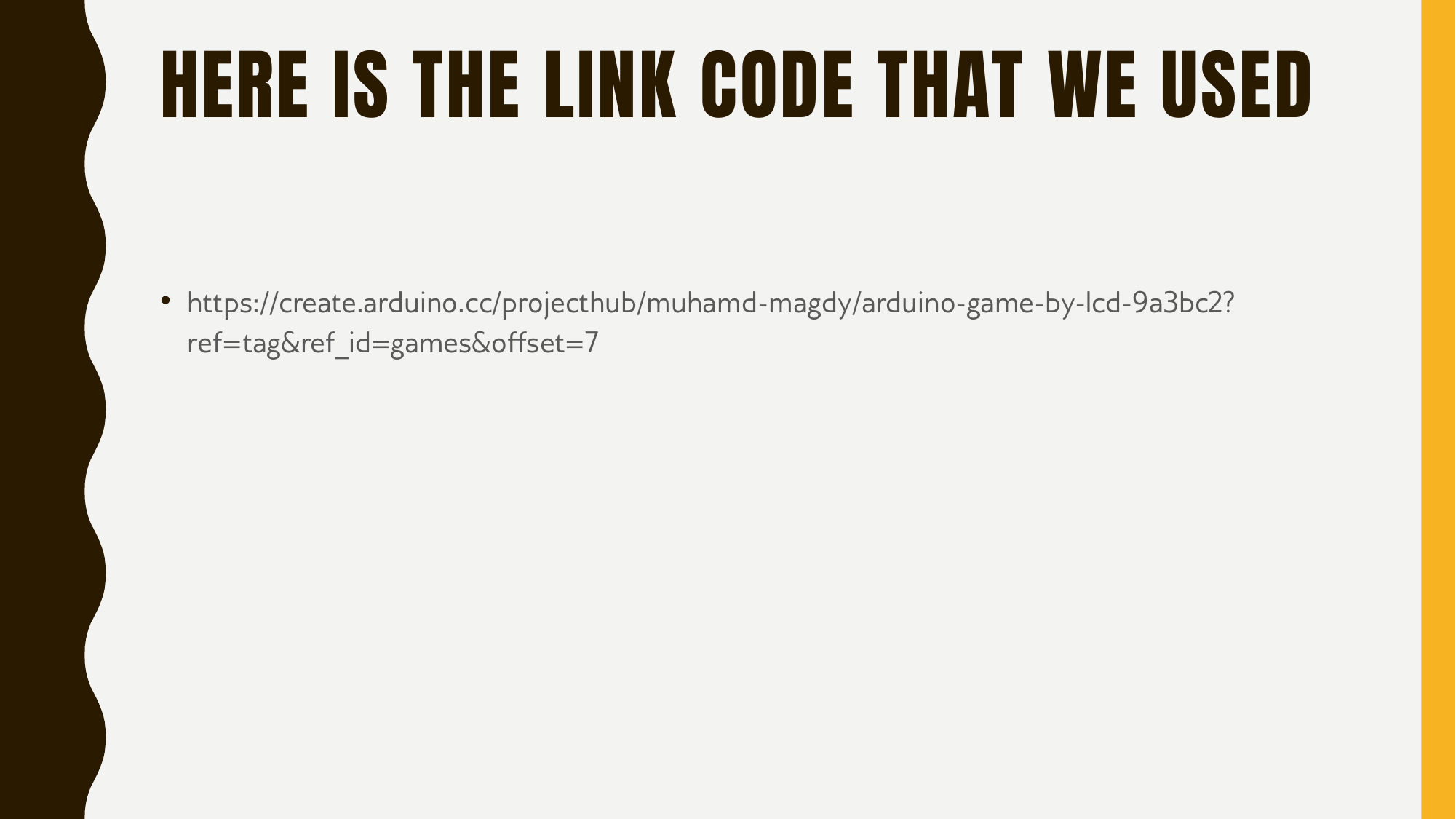

# Here is the link code that we used
https://create.arduino.cc/projecthub/muhamd-magdy/arduino-game-by-lcd-9a3bc2?ref=tag&ref_id=games&offset=7